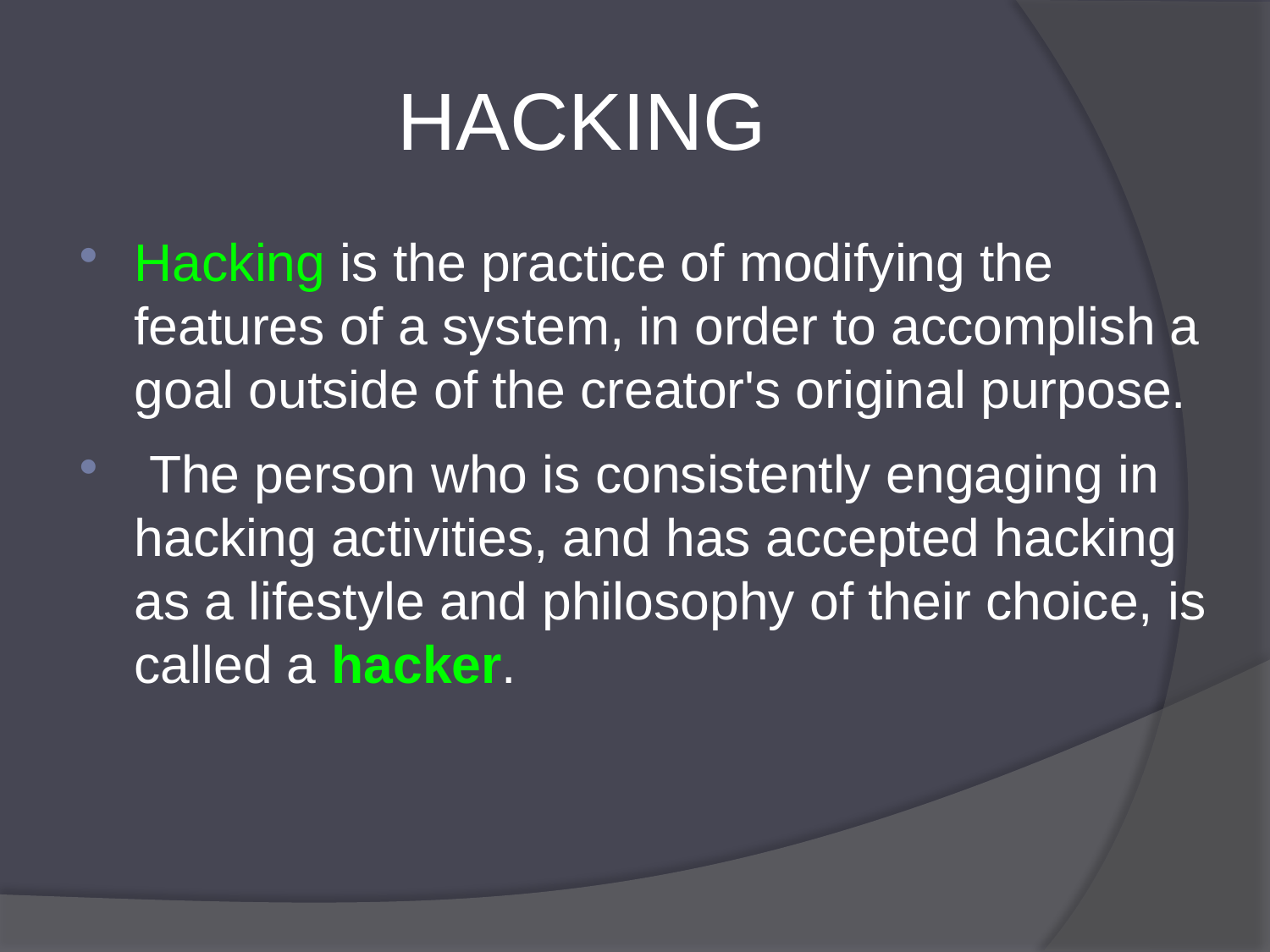

# HACKING
Hacking is the practice of modifying the features of a system, in order to accomplish a goal outside of the creator's original purpose.
 The person who is consistently engaging in hacking activities, and has accepted hacking as a lifestyle and philosophy of their choice, is called a hacker.